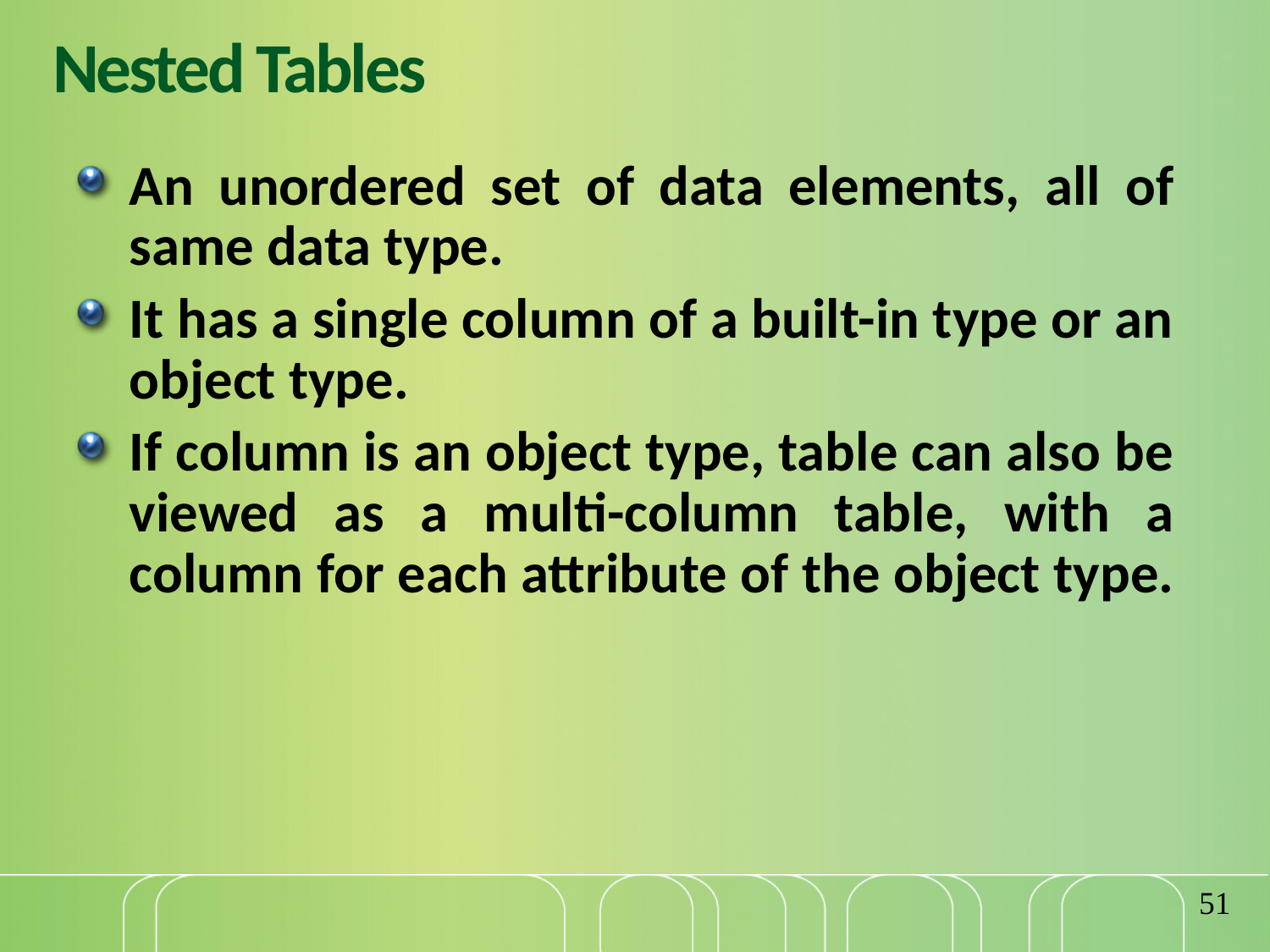

# Nested Tables
An unordered set of data elements, all of same data type.
It has a single column of a built-in type or an object type.
If column is an object type, table can also be viewed as a multi-column table, with a column for each attribute of the object type.
51